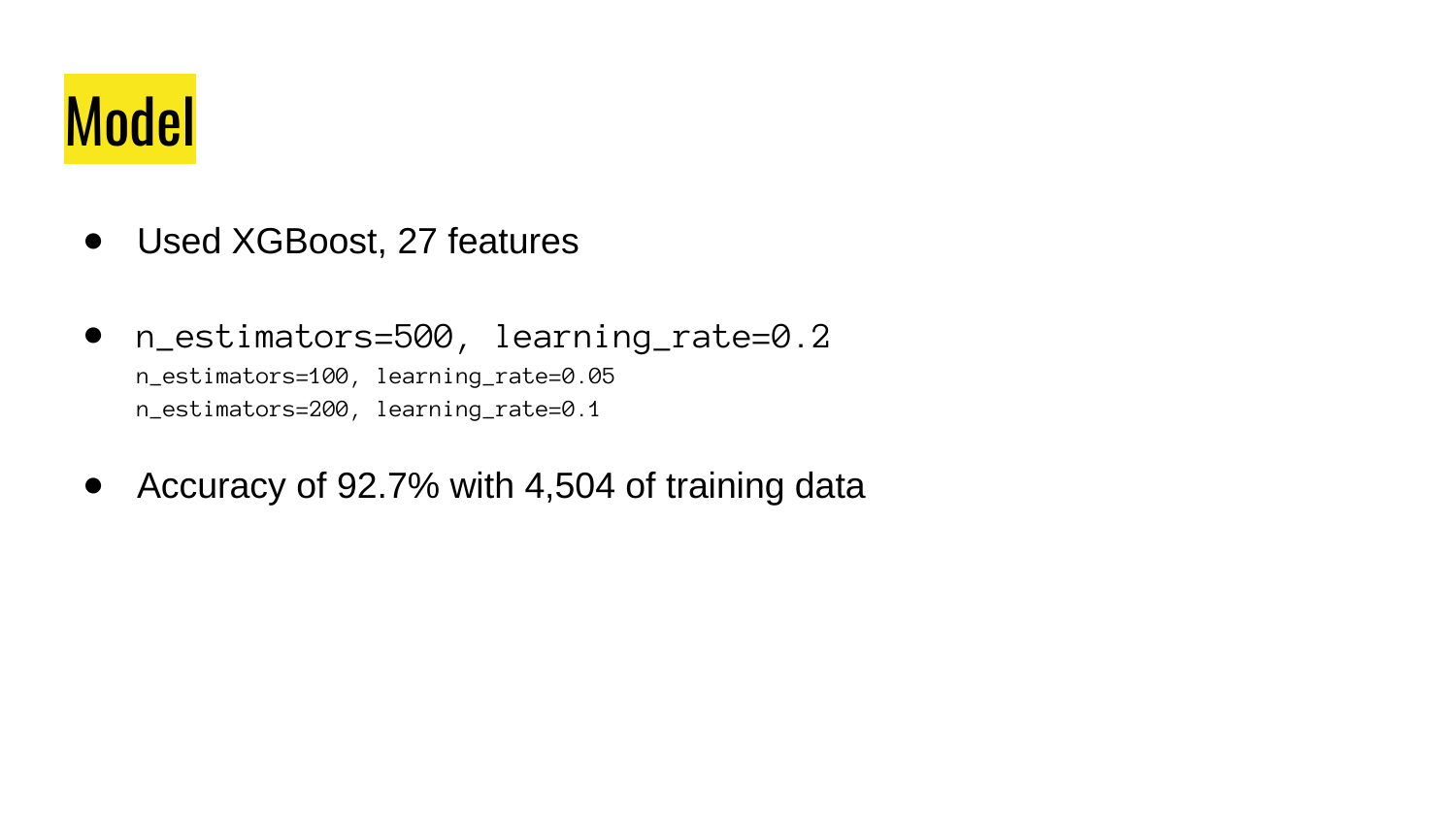

# Model
Used XGBoost, 27 features
n_estimators=500, learning_rate=0.2
n_estimators=100, learning_rate=0.05
n_estimators=200, learning_rate=0.1
Accuracy of 92.7% with 4,504 of training data